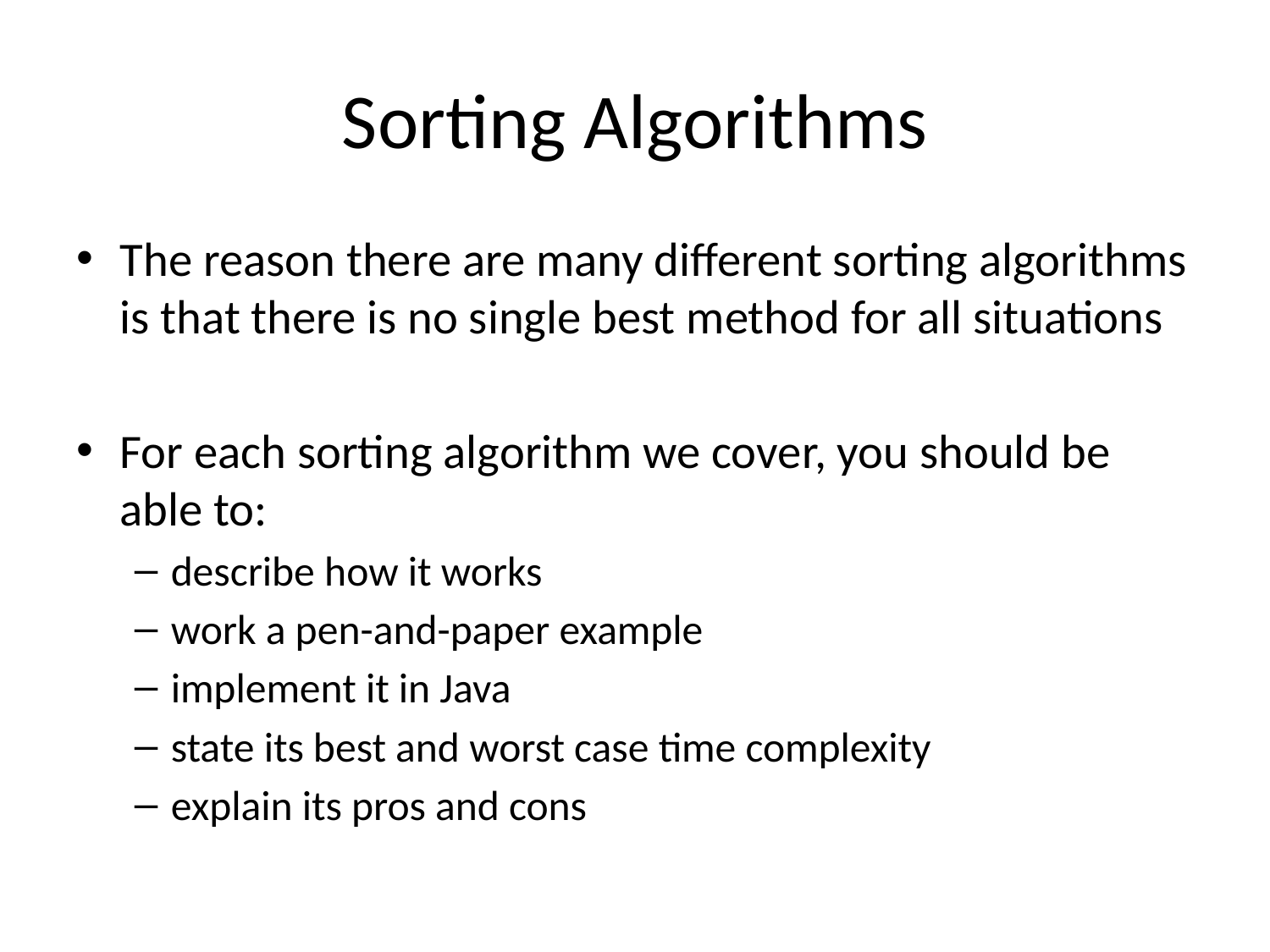

# Sorting Algorithms
The reason there are many different sorting algorithms is that there is no single best method for all situations

For each sorting algorithm we cover, you should be able to:
describe how it works
work a pen-and-paper example
implement it in Java
state its best and worst case time complexity
explain its pros and cons